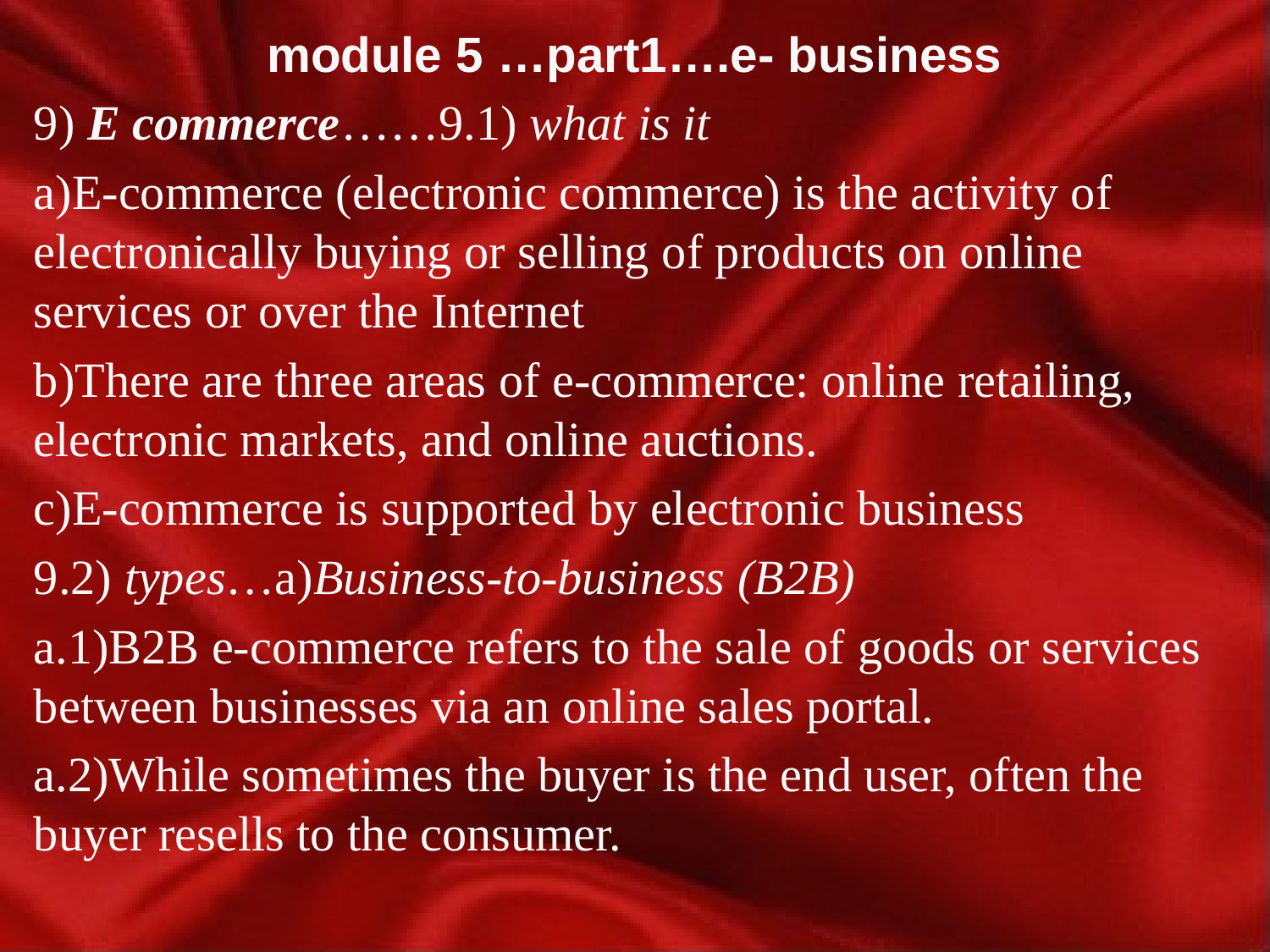

# module 5 …part1….e- business
9) E commerce……9.1) what is it
a)E-commerce (electronic commerce) is the activity of electronically buying or selling of products on online services or over the Internet
b)There are three areas of e-commerce: online retailing, electronic markets, and online auctions.
c)E-commerce is supported by electronic business
9.2) types…a)Business-to-business (B2B)
a.1)B2B e-commerce refers to the sale of goods or services between businesses via an online sales portal.
a.2)While sometimes the buyer is the end user, often the buyer resells to the consumer.